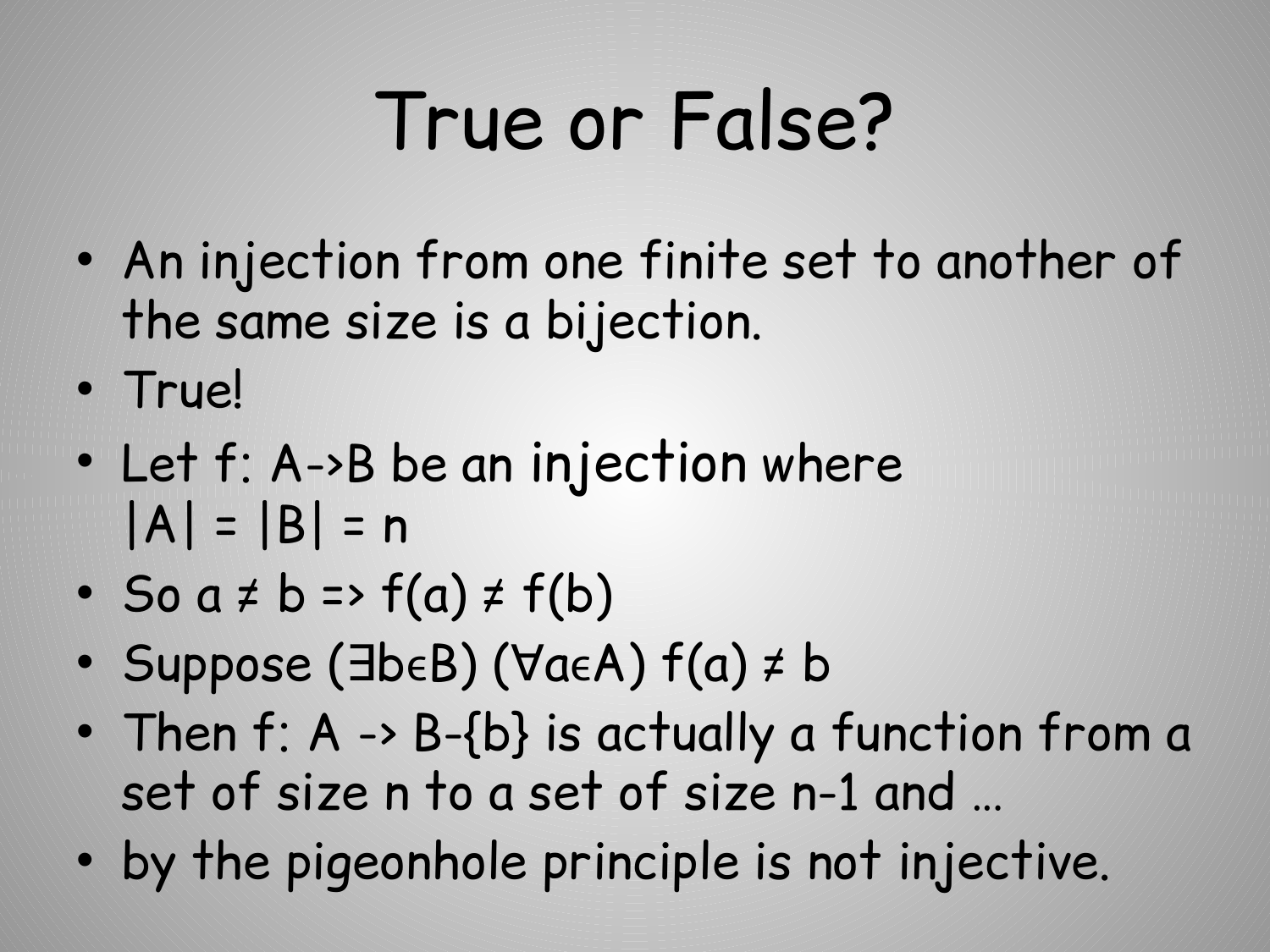

# True or False?
An injection from one finite set to another of the same size is a bijection.
True!
Let f: A->B be an injection where
|A| = |B| = n
So a ≠ b => f(a) ≠ f(b)
Suppose (∃bϵB) (∀aϵA) f(a) ≠ b
Then f: A -> B-{b} is actually a function from a set of size n to a set of size n-1 and …
by the pigeonhole principle is not injective.